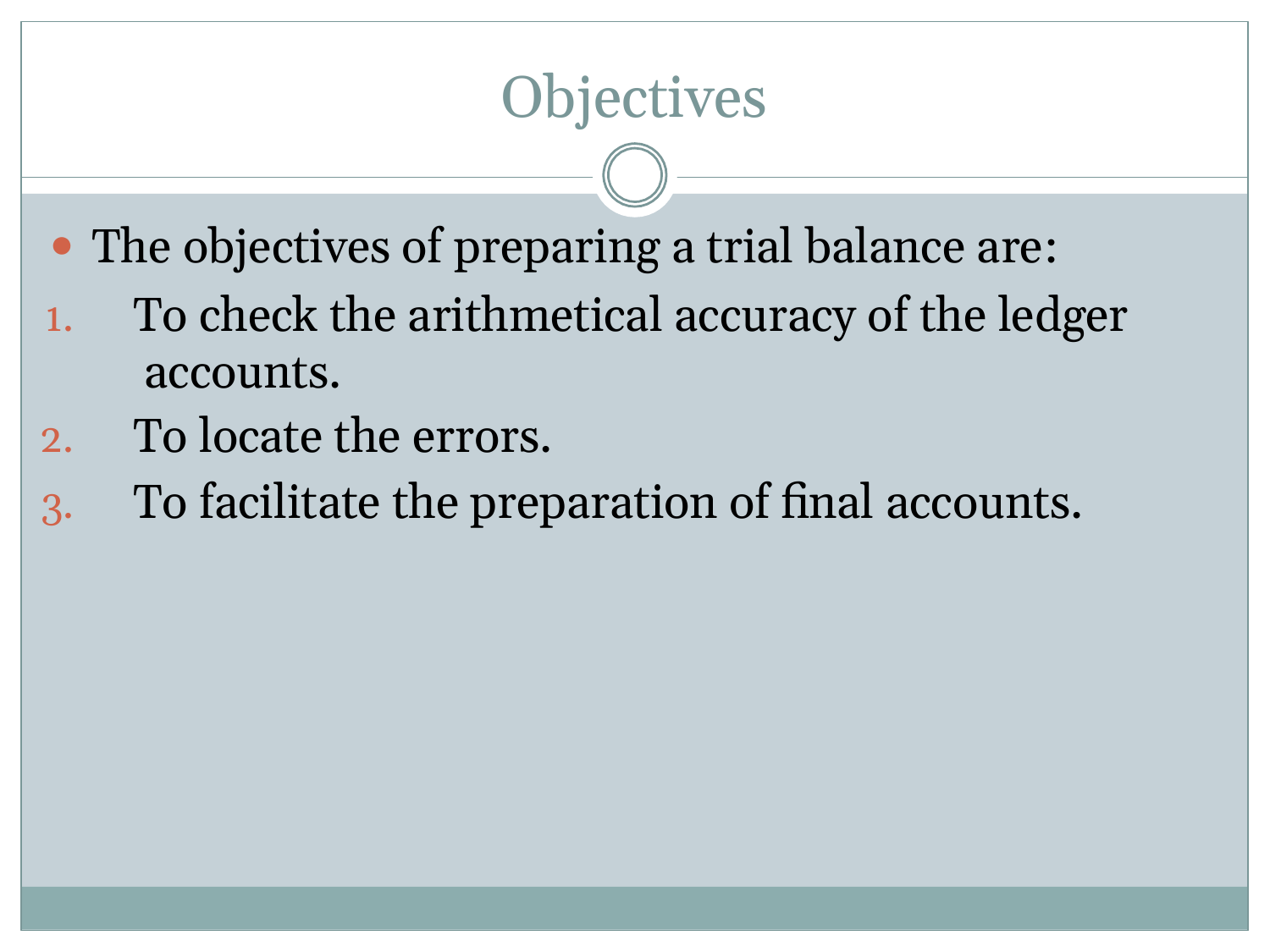

# Objectives
The objectives of preparing a trial balance are:
To check the arithmetical accuracy of the ledger  accounts.
To locate the errors.
To facilitate the preparation of final accounts.